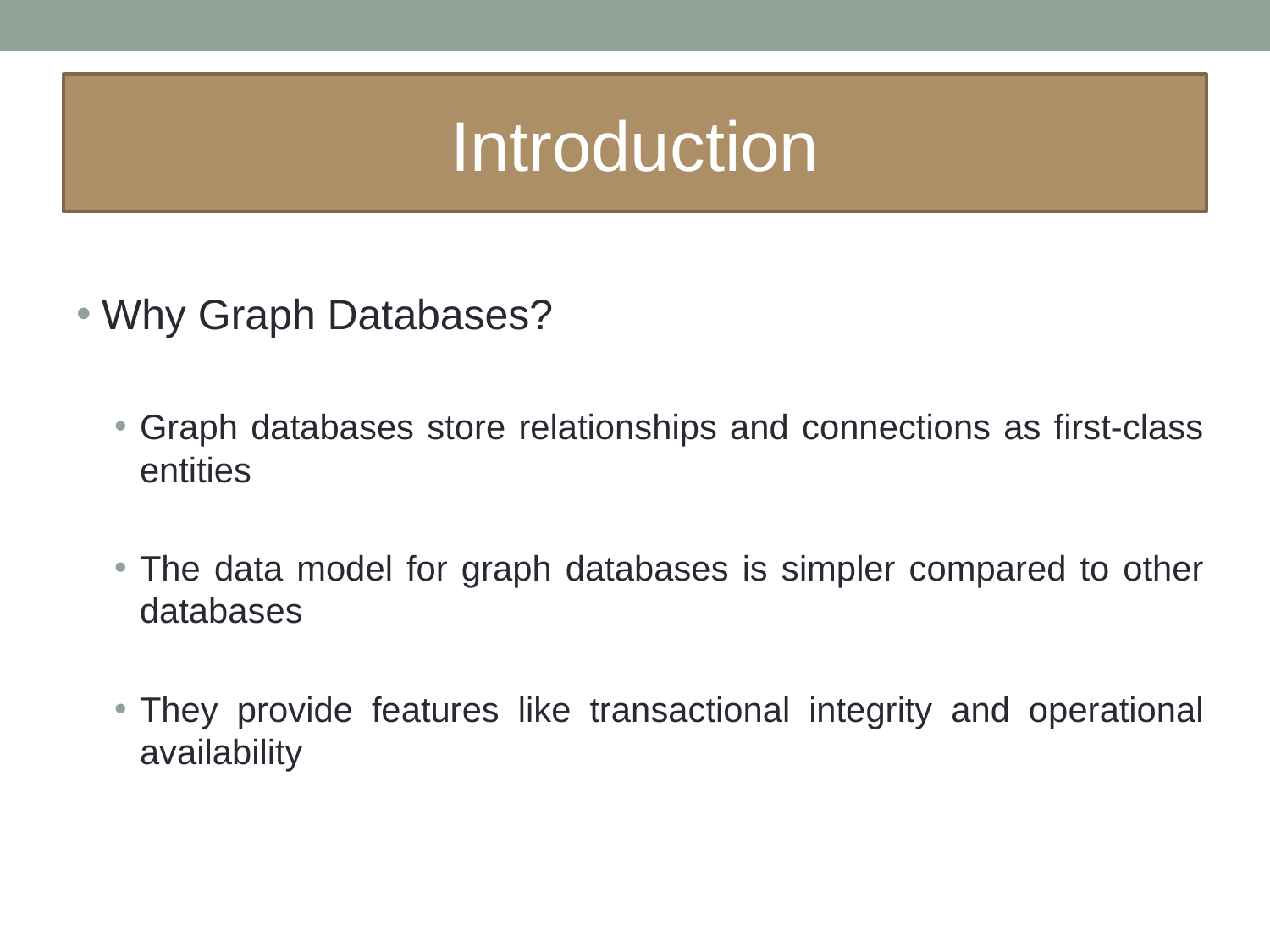

# Introduction

Why Graph Databases?

Graph databases store relationships and connections as first-class entities

The data model for graph databases is simpler compared to other databases

They provide features like transactional integrity and operational availability